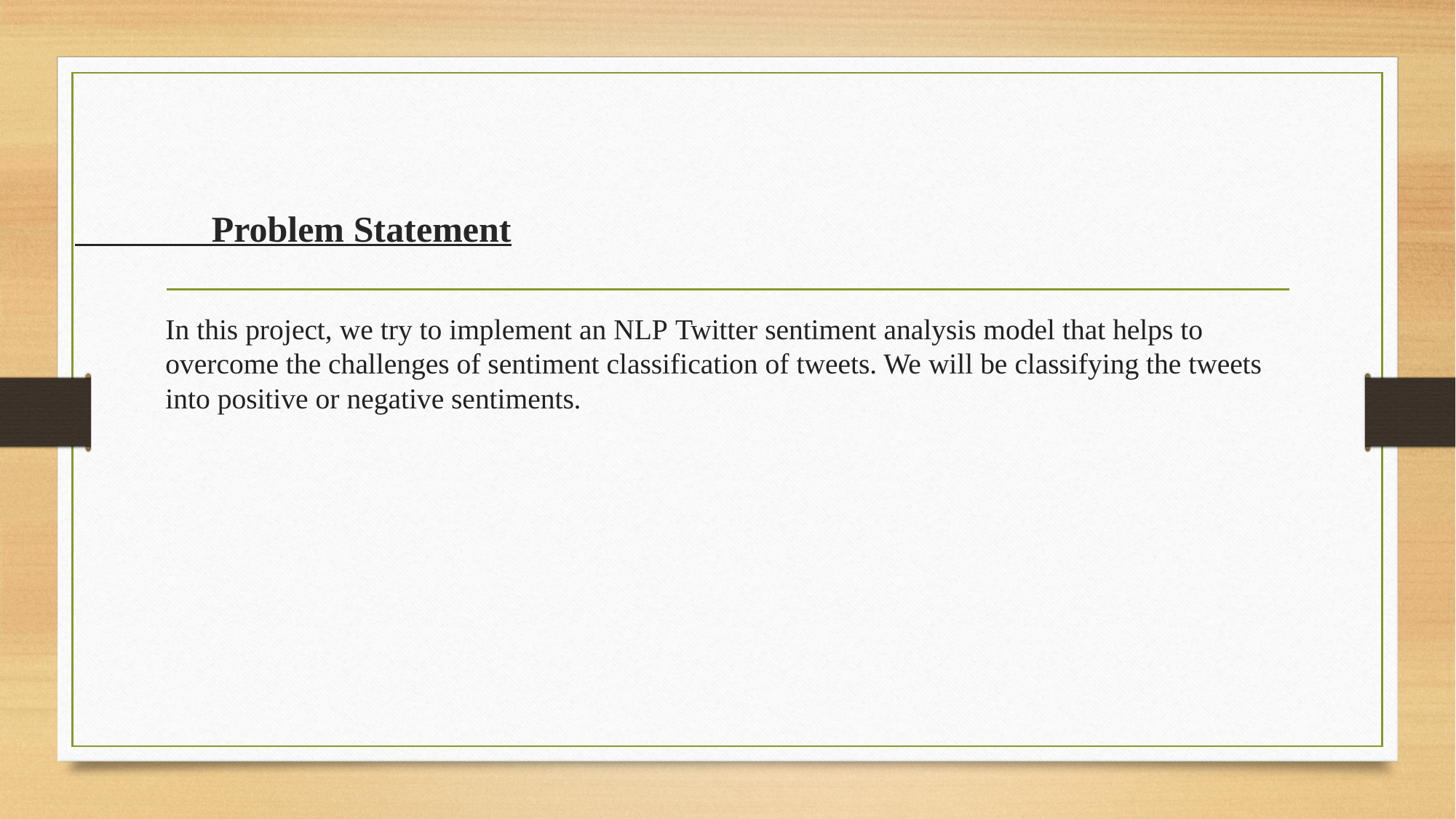

# Problem Statement
In this project, we try to implement an NLP Twitter sentiment analysis model that helps to overcome the challenges of sentiment classification of tweets. We will be classifying the tweets into positive or negative sentiments.